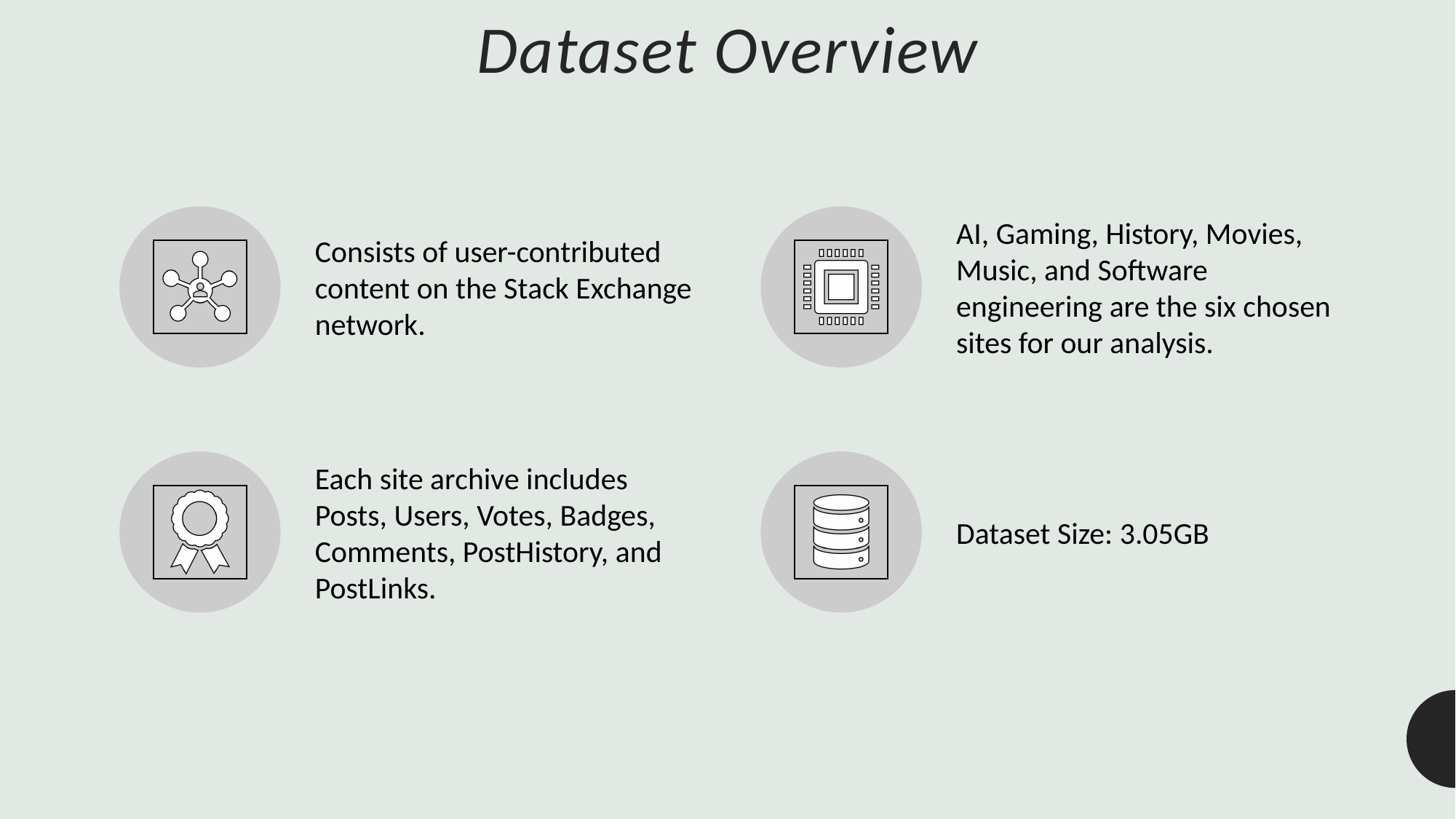

# Dataset Overview
Consists of user-contributed content on the Stack Exchange network.
AI, Gaming, History, Movies, Music, and Software engineering are the six chosen sites for our analysis.
Each site archive includes Posts, Users, Votes, Badges, Comments, PostHistory, and PostLinks.
Dataset Size: 3.05GB